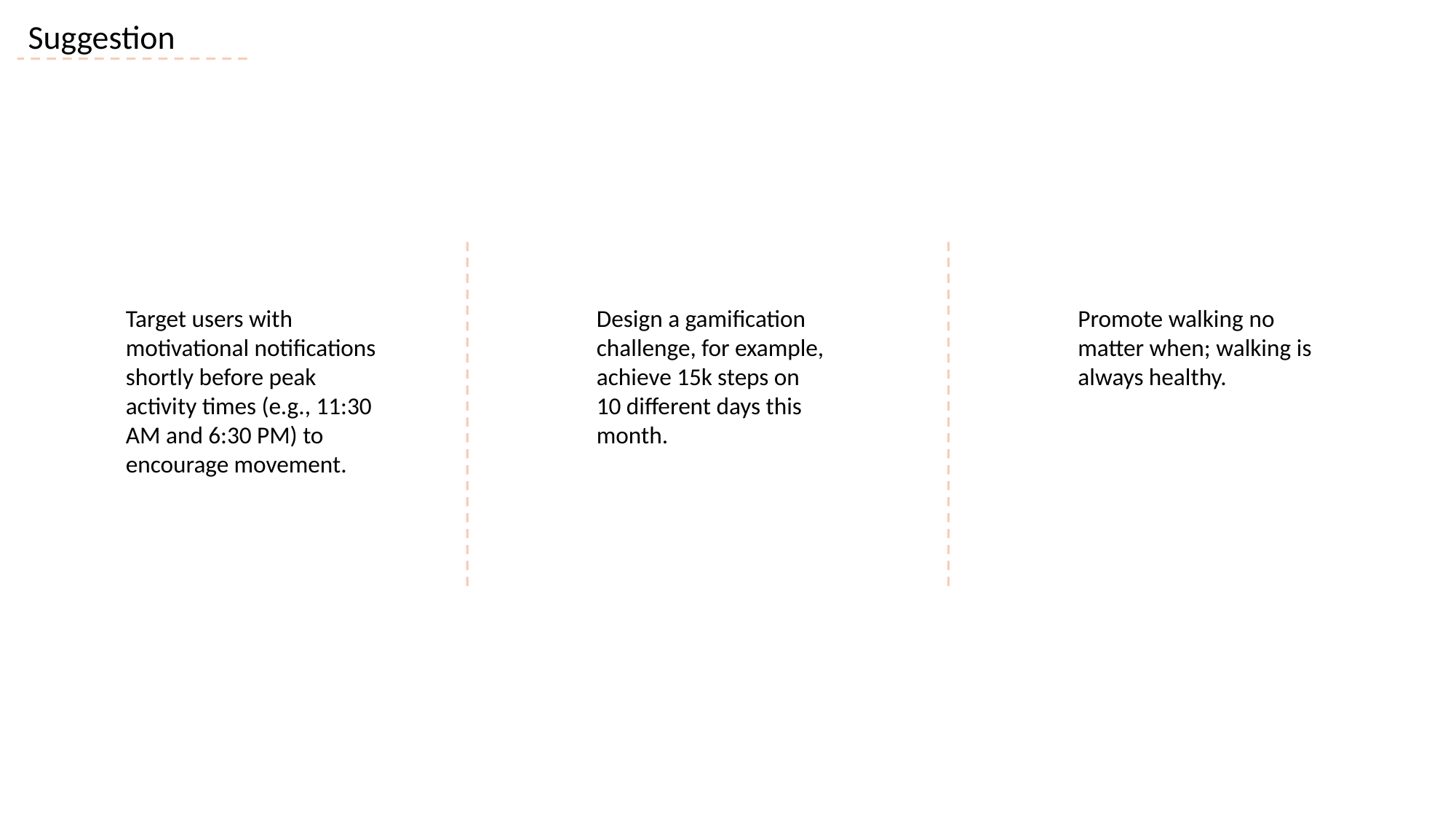

Suggestion
Target users with motivational notifications shortly before peak activity times (e.g., 11:30 AM and 6:30 PM) to encourage movement.
Design a gamification challenge, for example, achieve 15k steps on 10 different days this month.
Promote walking no matter when; walking is always healthy.